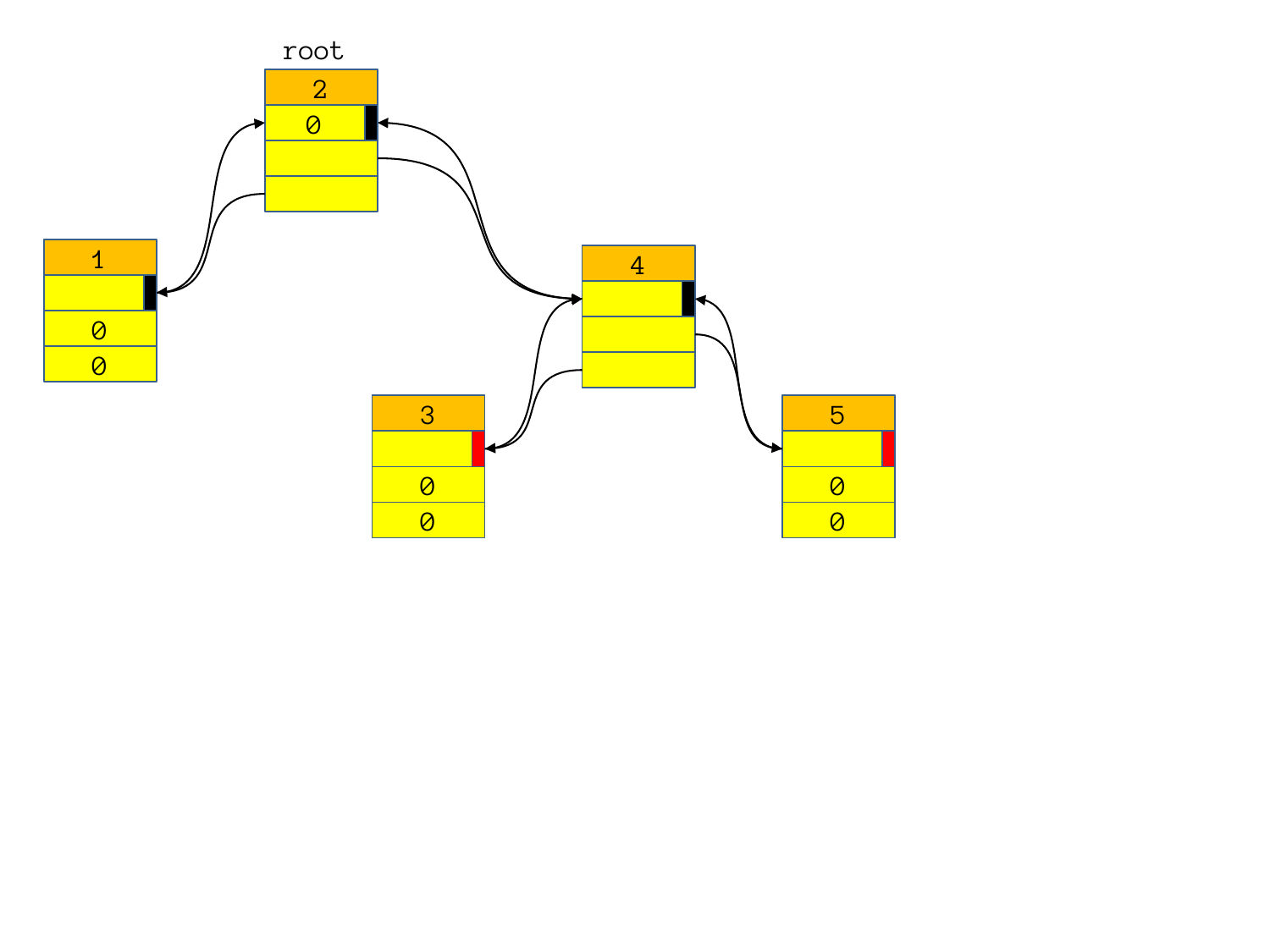

root
2
0

1
4

0

0

3
5

0
0
0
0